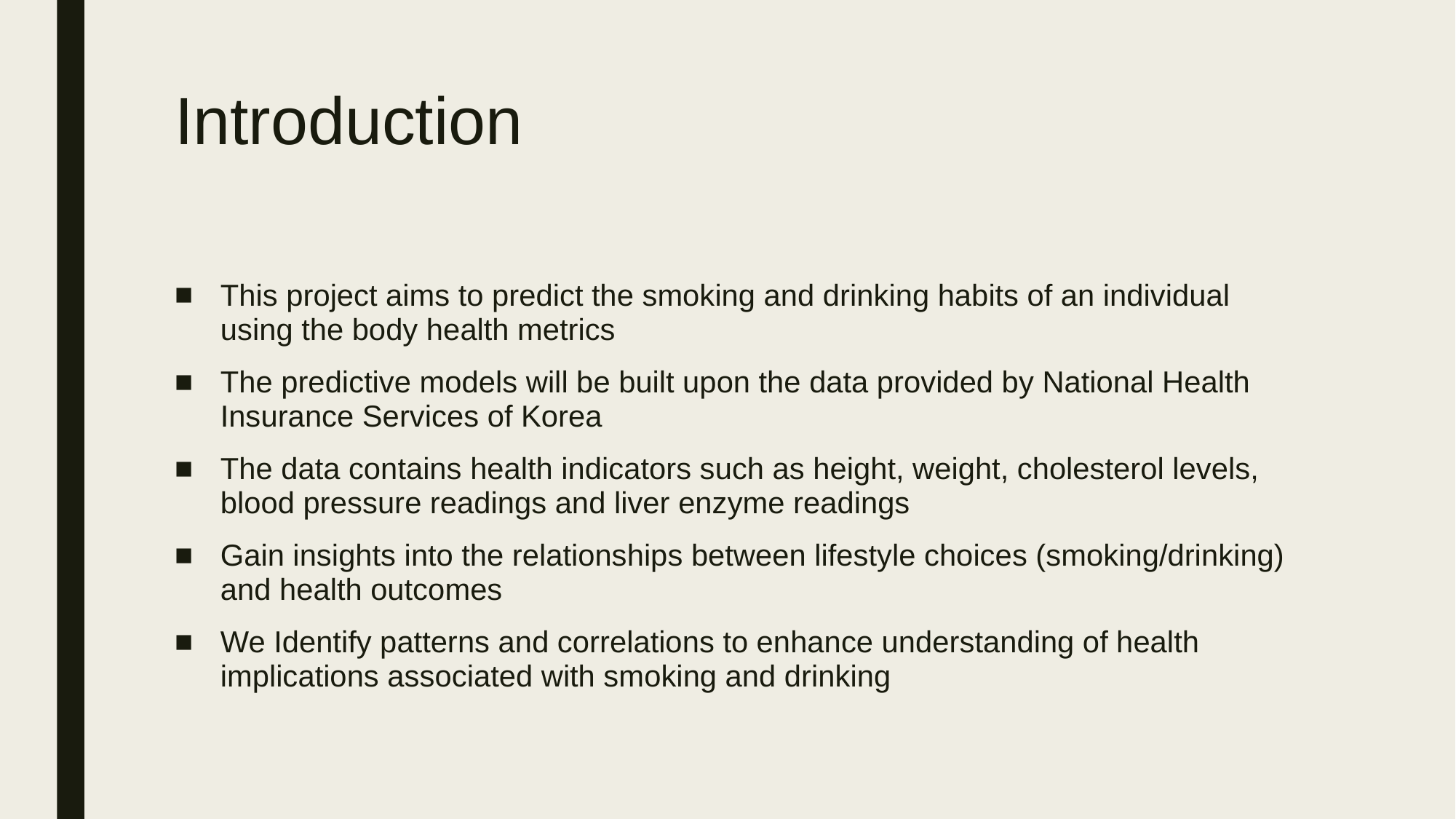

# Introduction
This project aims to predict the smoking and drinking habits of an individual using the body health metrics
The predictive models will be built upon the data provided by National Health Insurance Services of Korea
The data contains health indicators such as height, weight, cholesterol levels, blood pressure readings and liver enzyme readings
Gain insights into the relationships between lifestyle choices (smoking/drinking) and health outcomes
We Identify patterns and correlations to enhance understanding of health implications associated with smoking and drinking